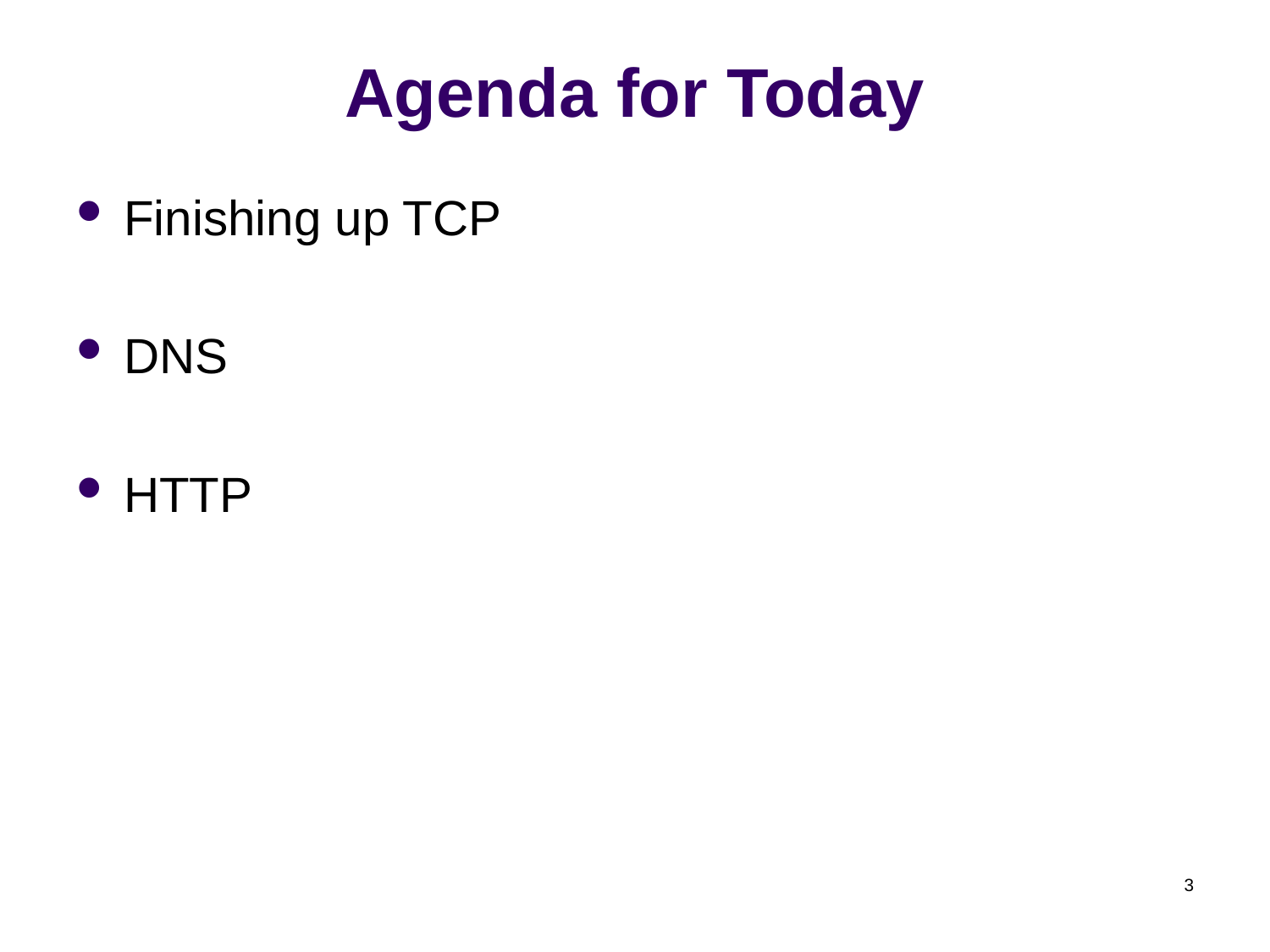

# Agenda for Today
Finishing up TCP

DNS

HTTP
3